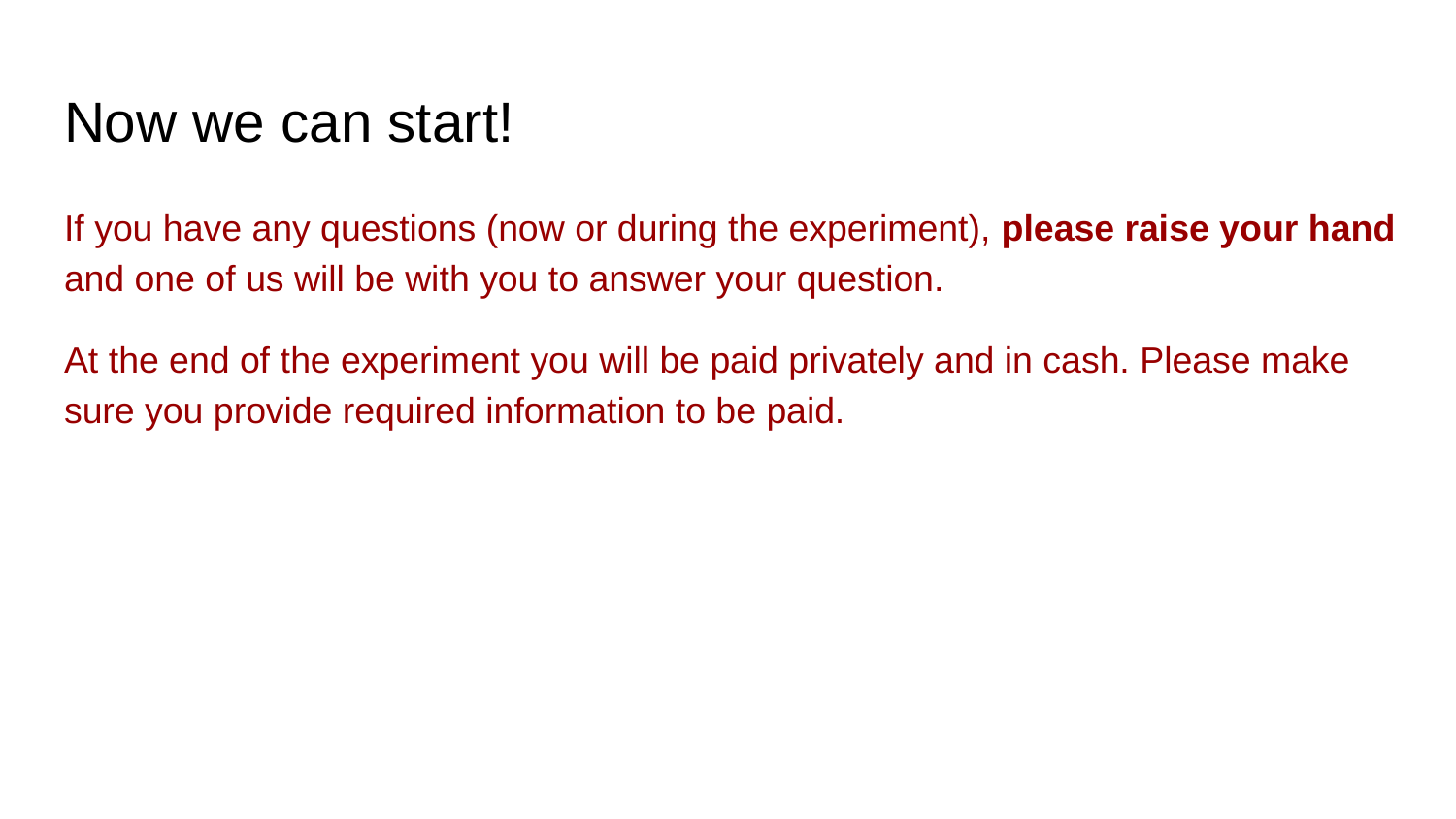

# Now we can start!
If you have any questions (now or during the experiment), please raise your hand and one of us will be with you to answer your question.
At the end of the experiment you will be paid privately and in cash. Please make sure you provide required information to be paid.